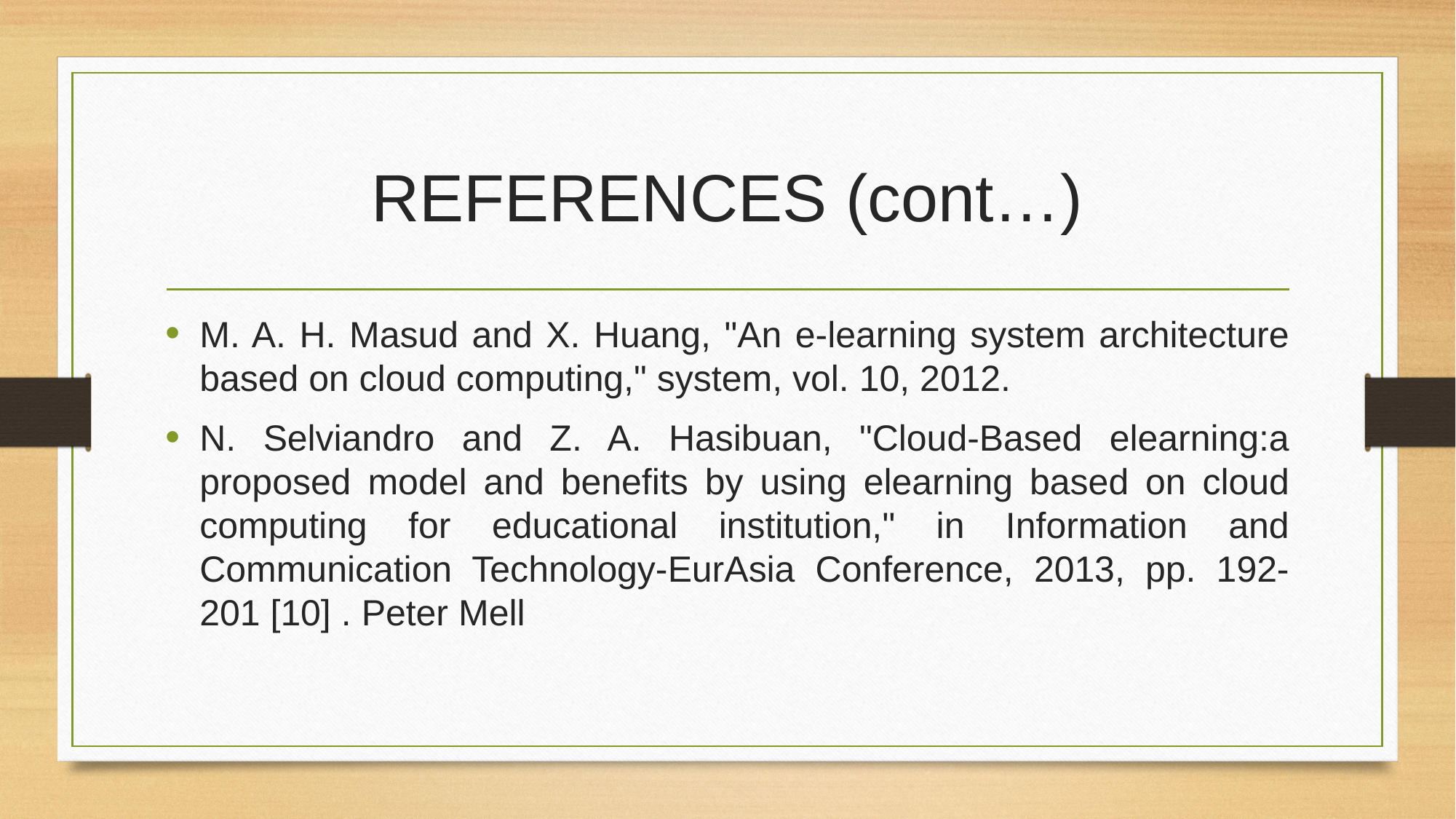

# REFERENCES (cont…)
M. A. H. Masud and X. Huang, "An e-learning system architecture based on cloud computing," system, vol. 10, 2012.
N. Selviandro and Z. A. Hasibuan, "Cloud-Based elearning:a proposed model and benefits by using elearning based on cloud computing for educational institution," in Information and Communication Technology-EurAsia Conference, 2013, pp. 192-201 [10] . Peter Mell